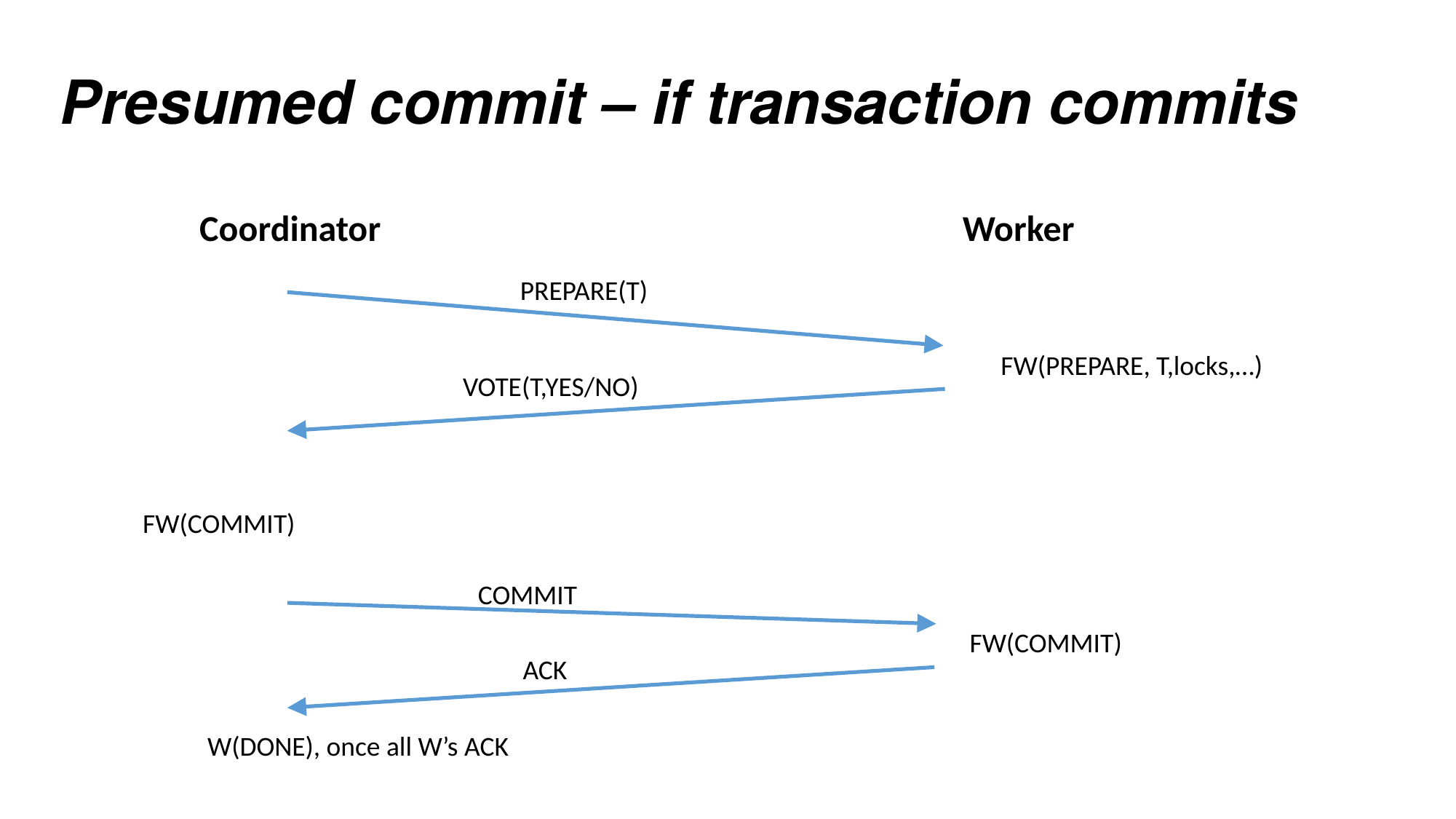

# Presumed commit – if transaction commits
Coordinator
Worker
PREPARE(T)
FW(PREPARE, T,locks,…)
VOTE(T,YES/NO)
	FW(COMMIT)
COMMIT
FW(COMMIT)
ACK
W(DONE), once all W’s ACK